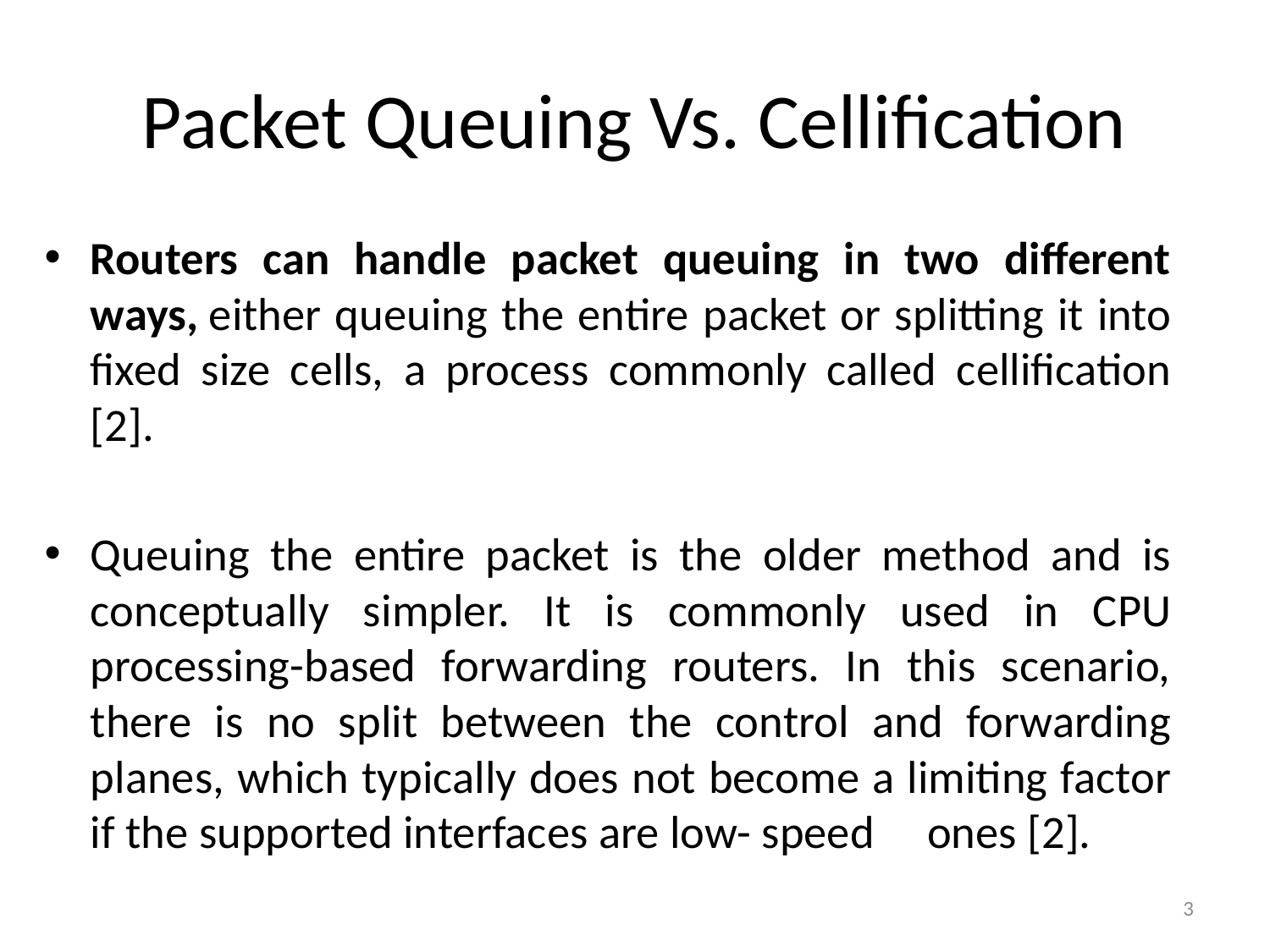

# Packet Queuing Vs. Cellification
Routers can handle packet queuing in two different ways, either queuing the entire packet or splitting it into fixed size cells, a process commonly called cellification [2].

Queuing the entire packet is the older method and is conceptually simpler. It is commonly used in CPU processing-based forwarding routers. In this scenario, there is no split between the control and forwarding planes, which typically does not become a limiting factor if the supported interfaces are low- speed     ones [2].
3